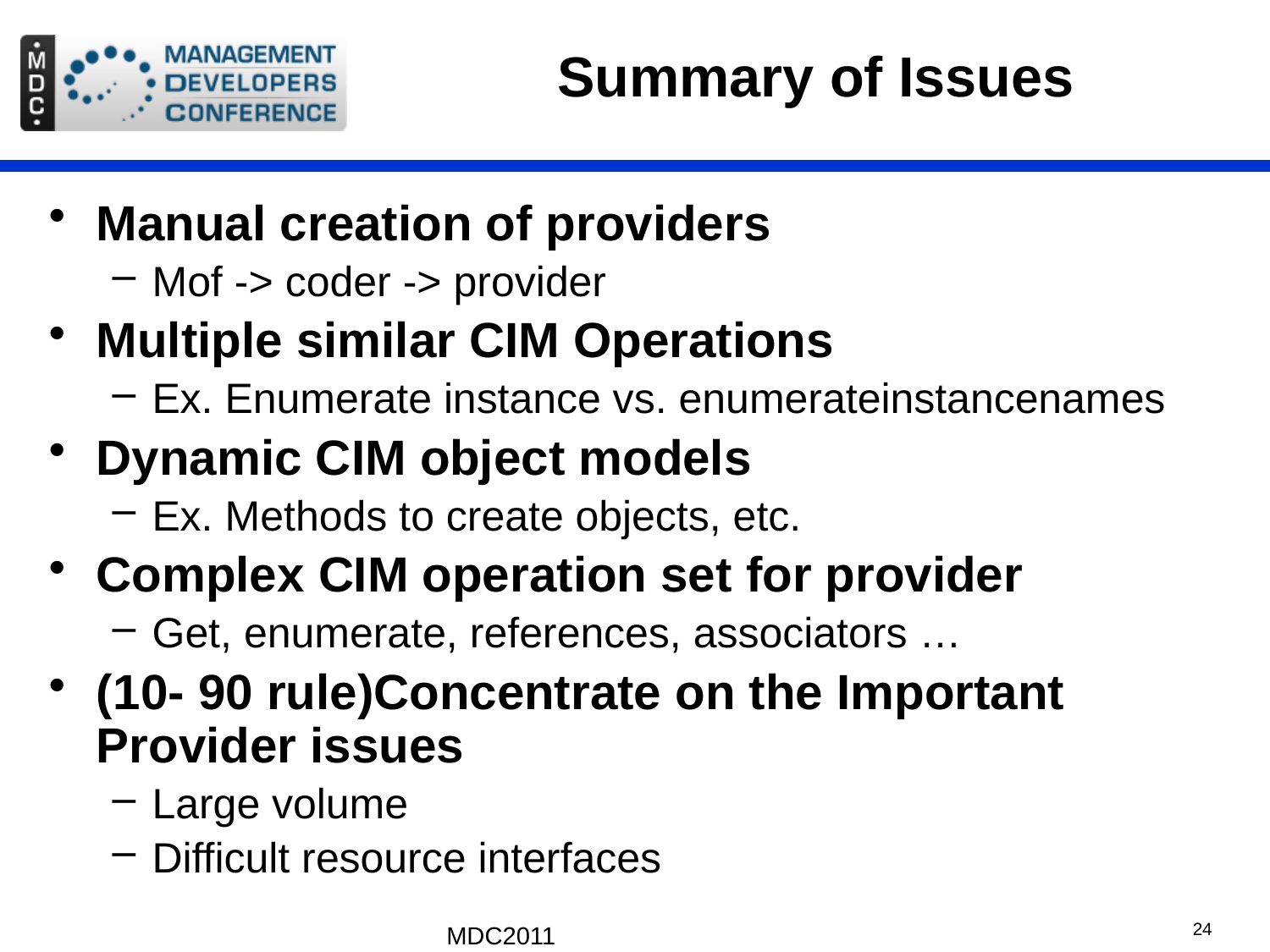

# Summary of Issues
Manual creation of providers
Mof -> coder -> provider
Multiple similar CIM Operations
Ex. Enumerate instance vs. enumerateinstancenames
Dynamic CIM object models
Ex. Methods to create objects, etc.
Complex CIM operation set for provider
Get, enumerate, references, associators …
(10- 90 rule)Concentrate on the Important Provider issues
Large volume
Difficult resource interfaces

MDC2011
24